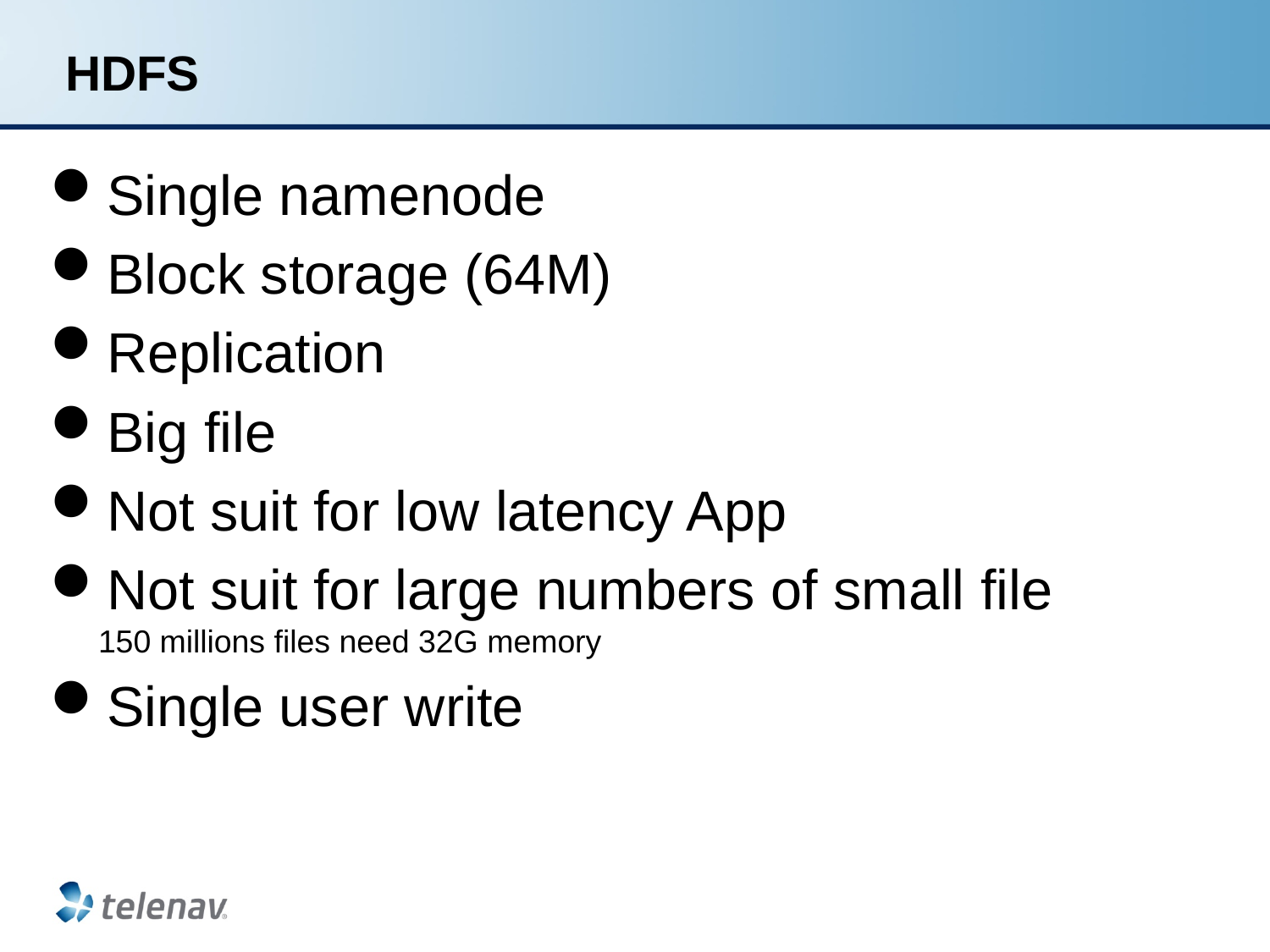

# HDFS
Single namenode
Block storage (64M)
Replication
Big file
Not suit for low latency App
Not suit for large numbers of small file
150 millions files need 32G memory
Single user write